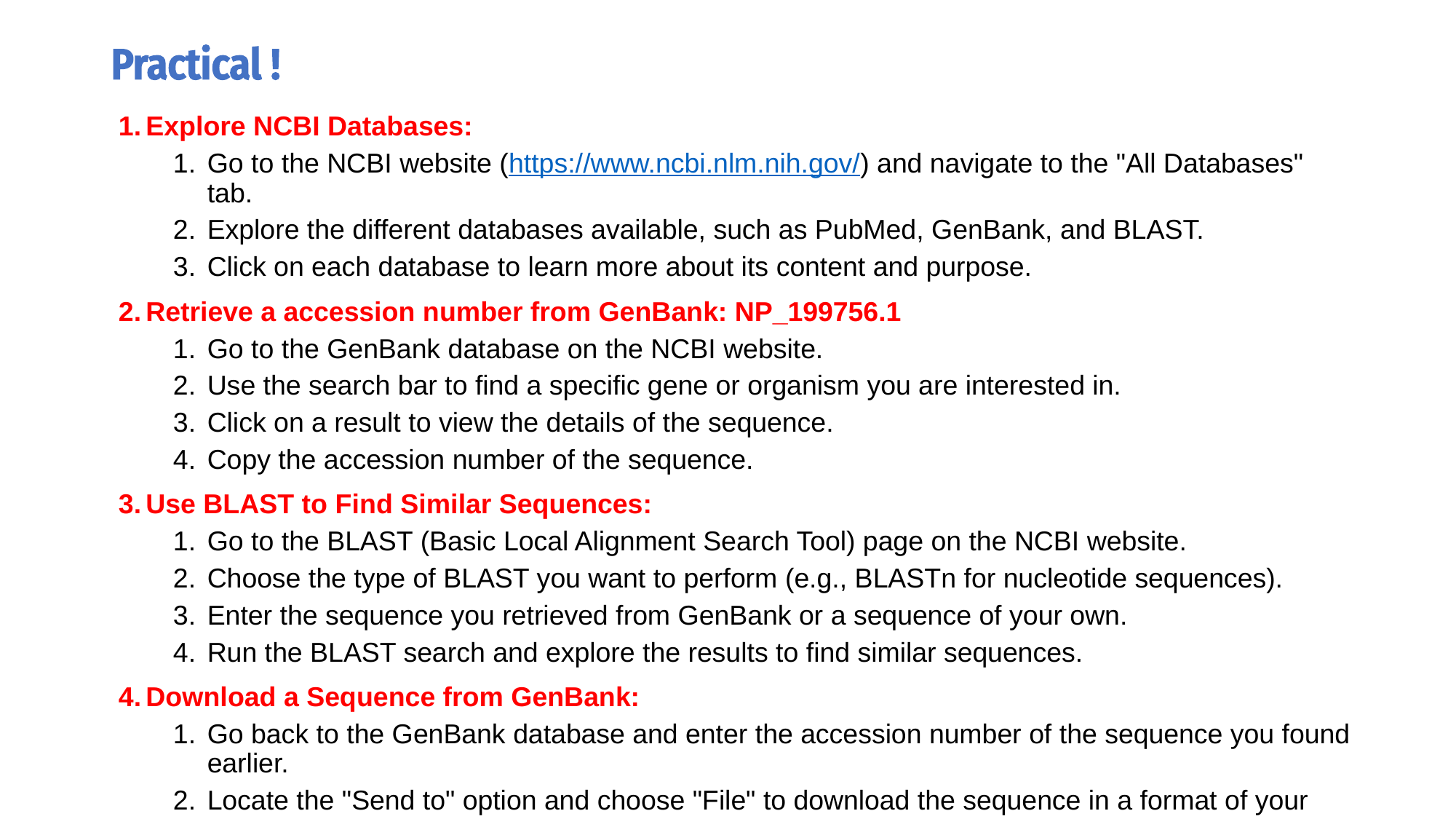

# Practical !
Explore NCBI Databases:
Go to the NCBI website (https://www.ncbi.nlm.nih.gov/) and navigate to the "All Databases" tab.
Explore the different databases available, such as PubMed, GenBank, and BLAST.
Click on each database to learn more about its content and purpose.
Retrieve a accession number from GenBank: NP_199756.1
Go to the GenBank database on the NCBI website.
Use the search bar to find a specific gene or organism you are interested in.
Click on a result to view the details of the sequence.
Copy the accession number of the sequence.
Use BLAST to Find Similar Sequences:
Go to the BLAST (Basic Local Alignment Search Tool) page on the NCBI website.
Choose the type of BLAST you want to perform (e.g., BLASTn for nucleotide sequences).
Enter the sequence you retrieved from GenBank or a sequence of your own.
Run the BLAST search and explore the results to find similar sequences.
Download a Sequence from GenBank:
Go back to the GenBank database and enter the accession number of the sequence you found earlier.
Locate the "Send to" option and choose "File" to download the sequence in a format of your choice (e.g., FASTA).